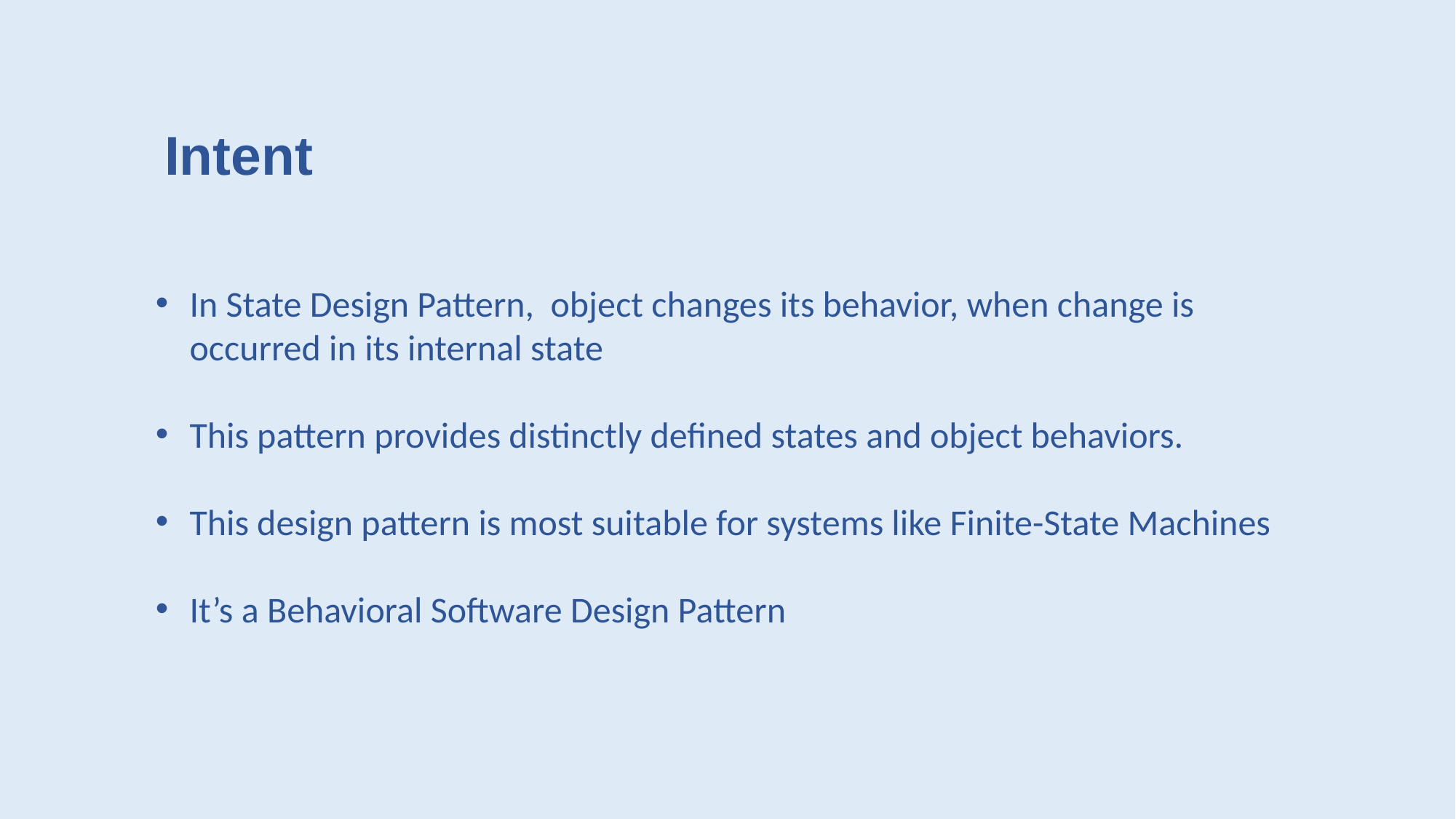

Intent
In State Design Pattern,  object changes its behavior, when change is occurred in its internal state

This pattern provides distinctly defined states and object behaviors.

This design pattern is most suitable for systems like Finite-State Machines

It’s a Behavioral Software Design Pattern